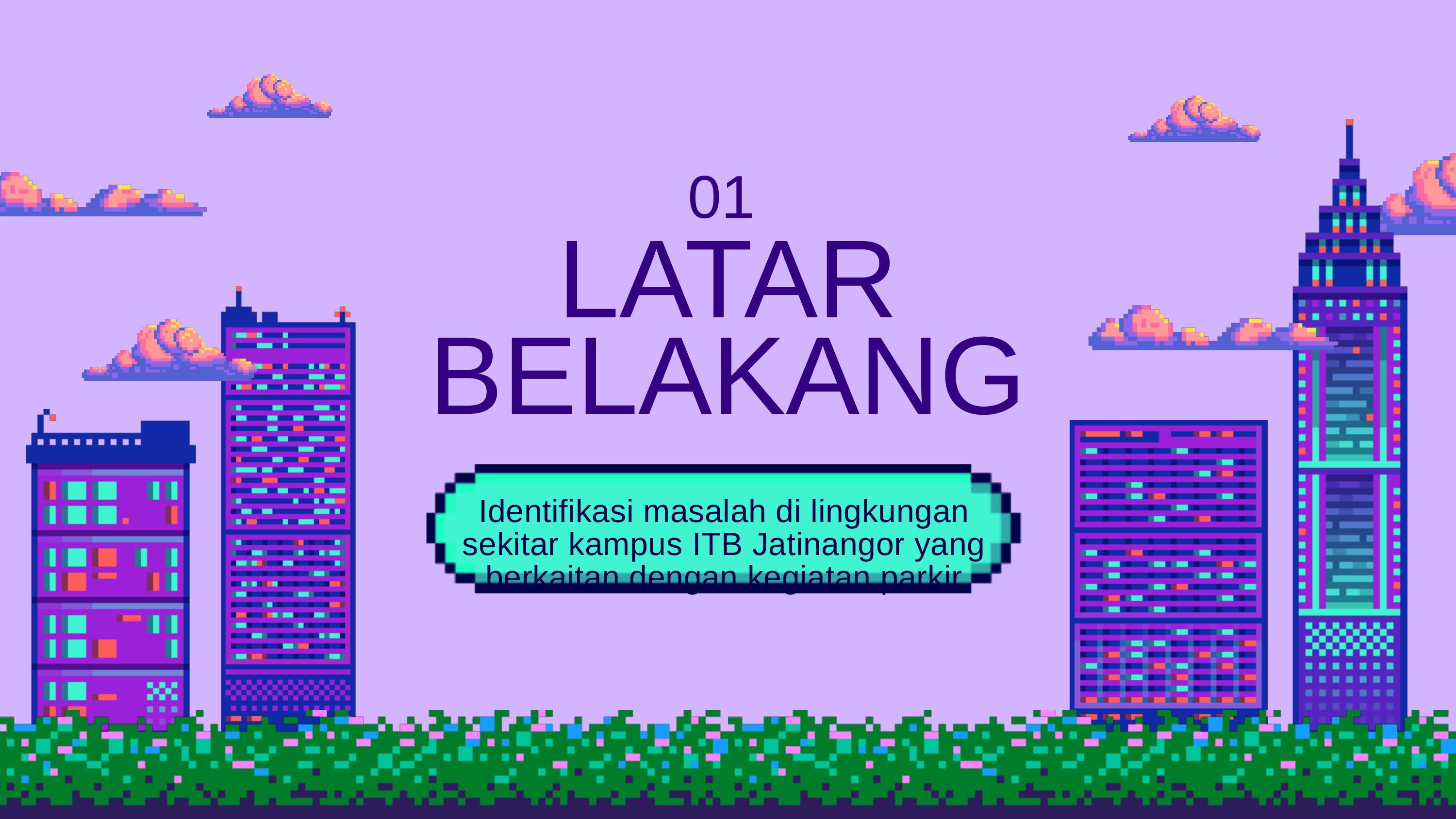

01
LATAR BELAKANG

Identifikasi masalah di lingkungan sekitar kampus ITB Jatinangor yang berkaitan dengan kegiatan parkir